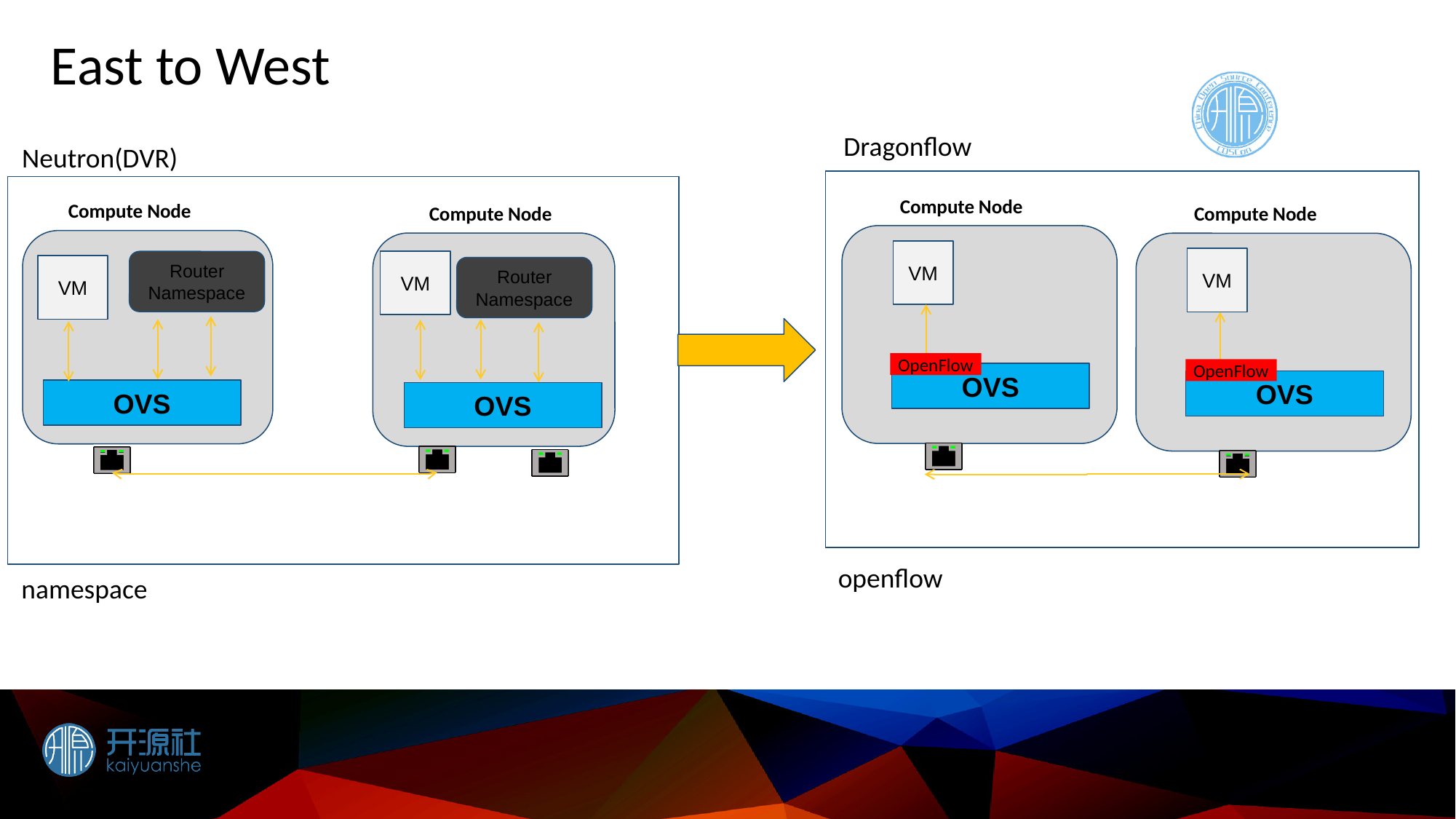

# East to West
Dragonflow
Neutron(DVR)

Compute Node
Compute Node
Compute Node
Compute Node

VM
VM
VM
Router
Namespace
VM
Router
Namespace

OpenFlow
OpenFlow
OVS
OVS
OVS
OVS

openflow
namespace